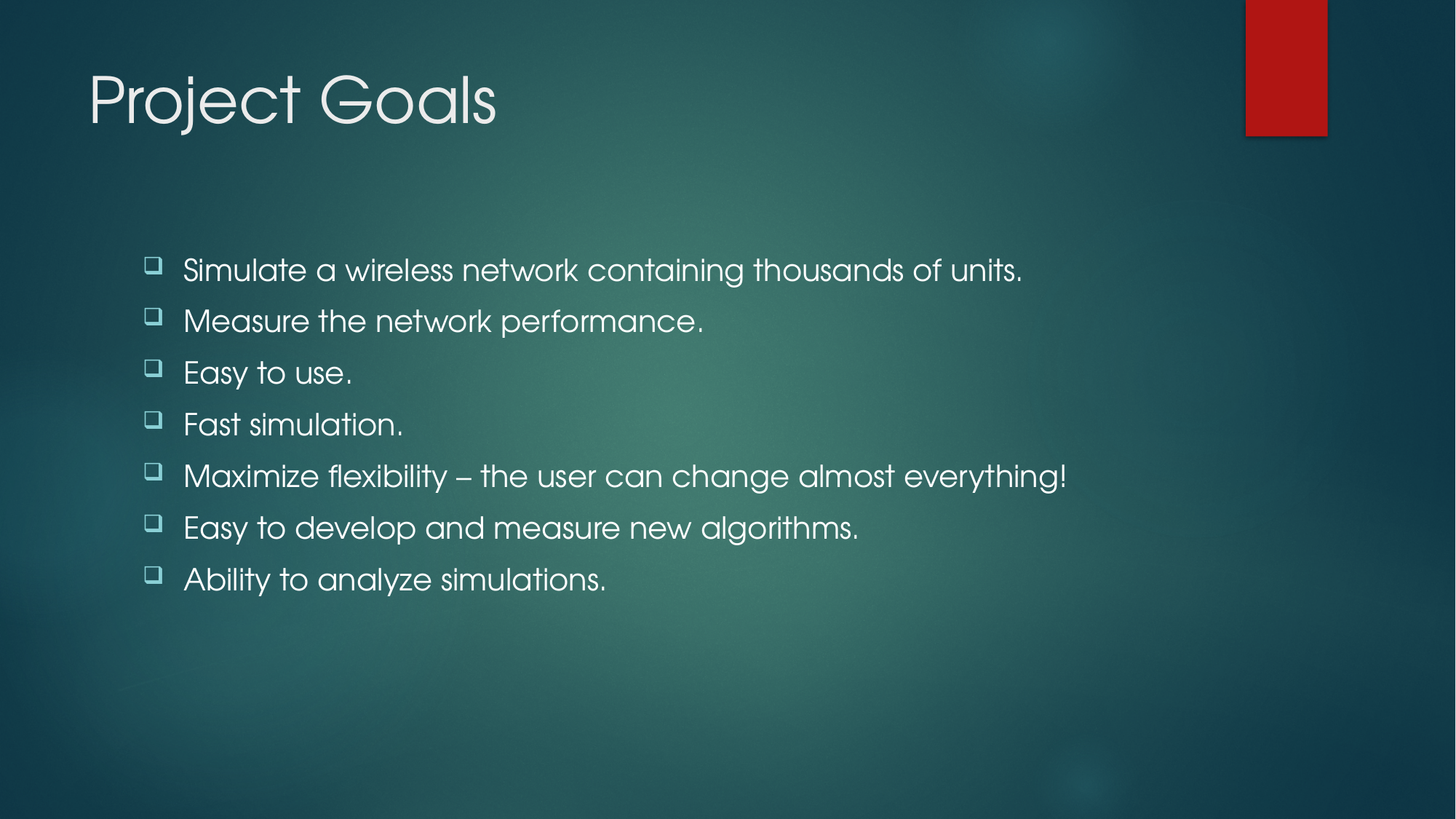

# Project Goals
Simulate a wireless network containing thousands of units.
Measure the network performance.
Easy to use.
Fast simulation.
Maximize flexibility – the user can change almost everything!
Easy to develop and measure new algorithms.
Ability to analyze simulations.